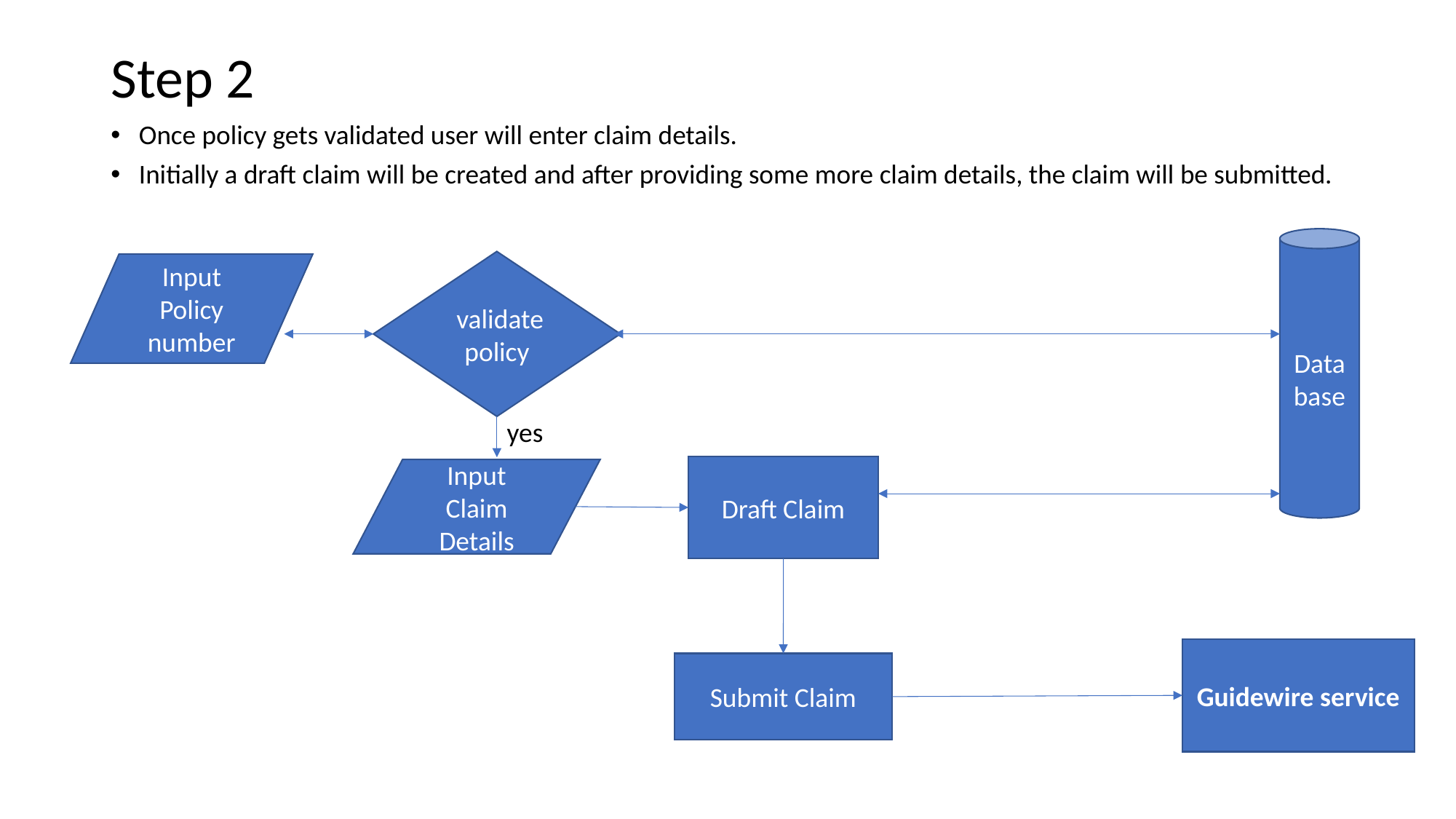

# Step 2
Once policy gets validated user will enter claim details.
Initially a draft claim will be created and after providing some more claim details, the claim will be submitted.

Database
 validate policy
Input Policy number
yes
Draft Claim
Input Claim Details
Guidewire service
Submit Claim